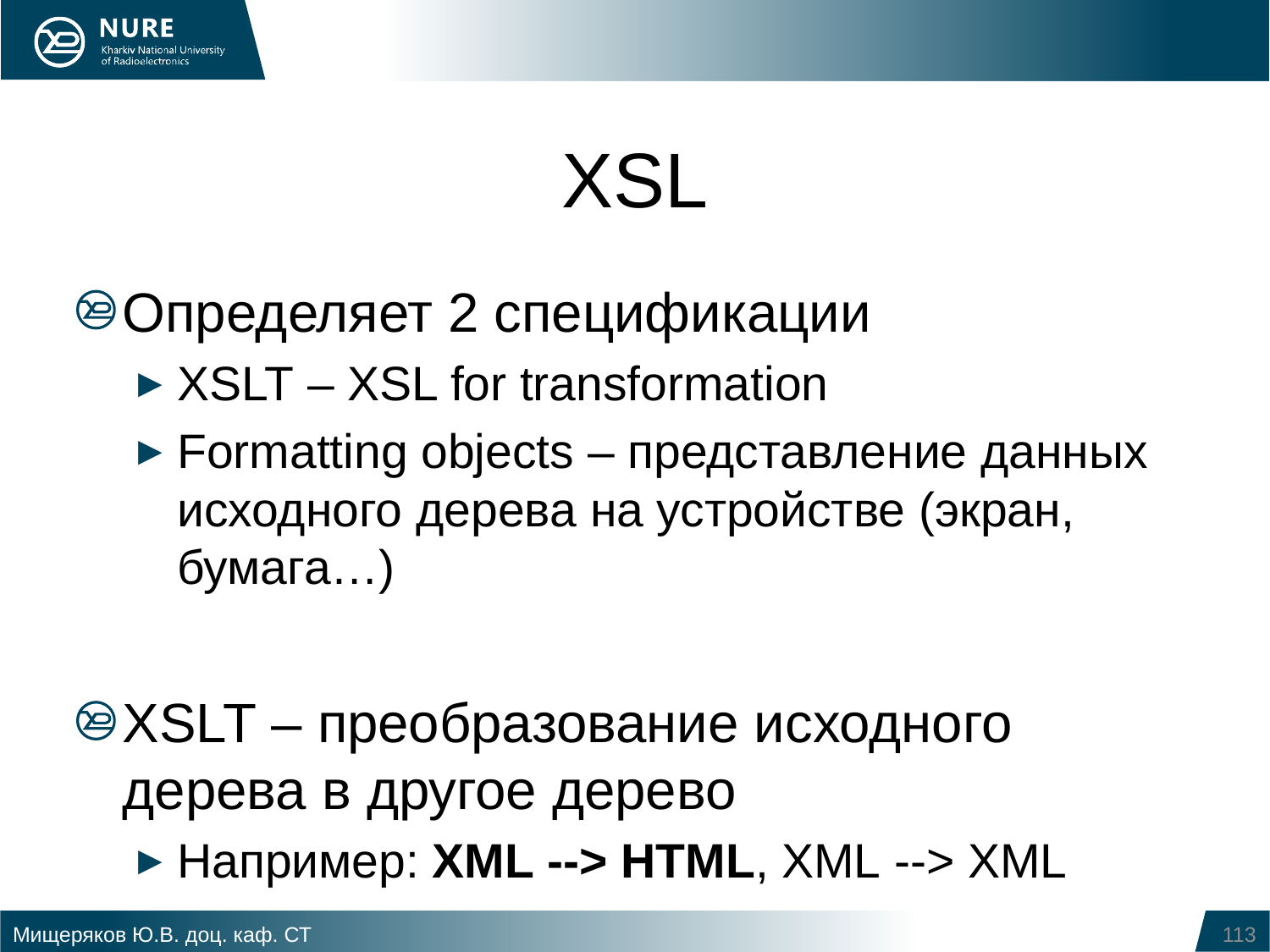

# XSL
Определяет 2 спецификации
XSLT – XSL for transformation
Formatting objects – представление данных исходного дерева на устройстве (экран, бумага…)

XSLT – преобразование исходного дерева в другое дерево
Например: XML --> HTML, XML --> XML
Мищеряков Ю.В. доц. каф. СТ
113